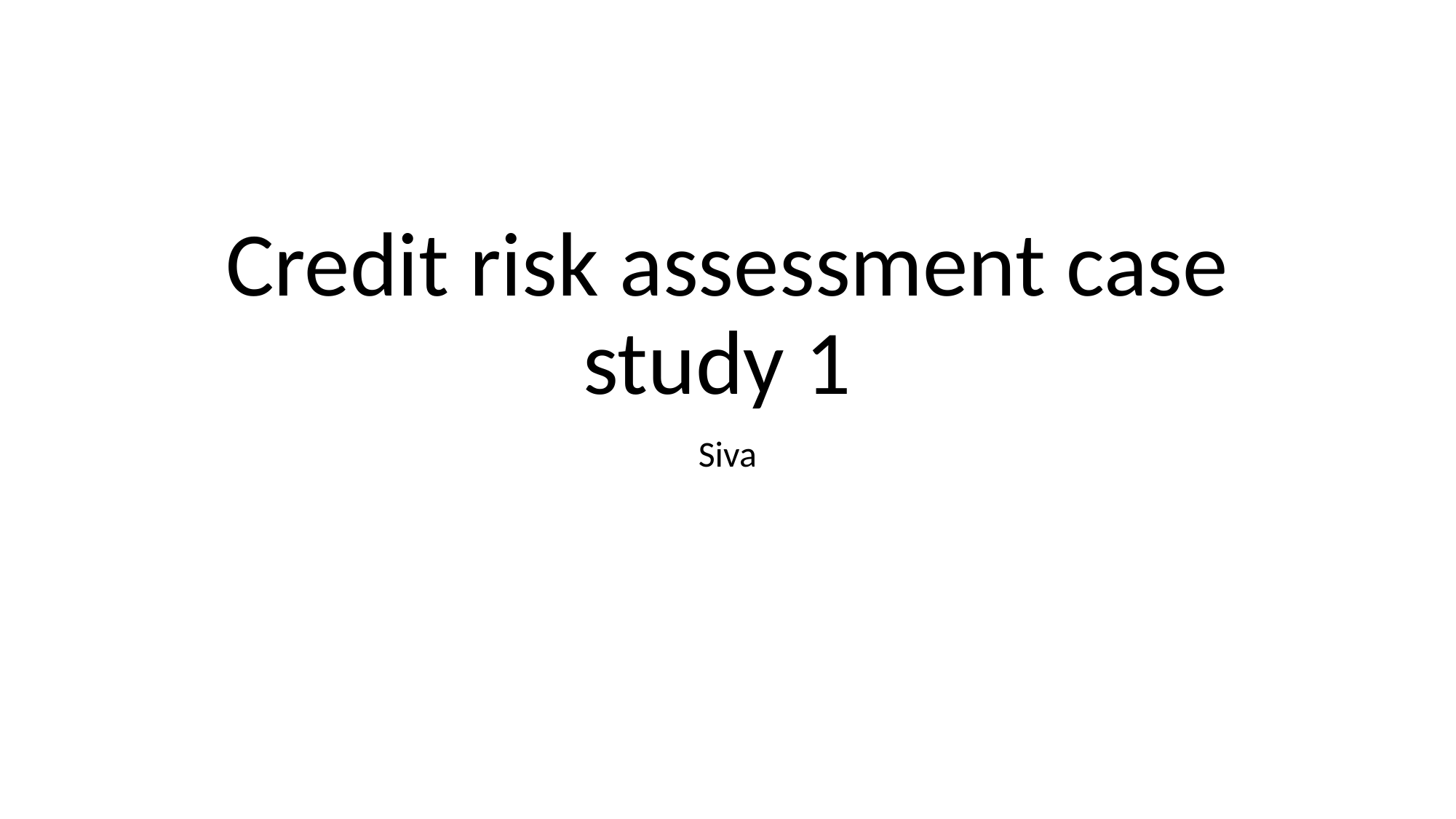

# Credit risk assessment case study 1
Siva